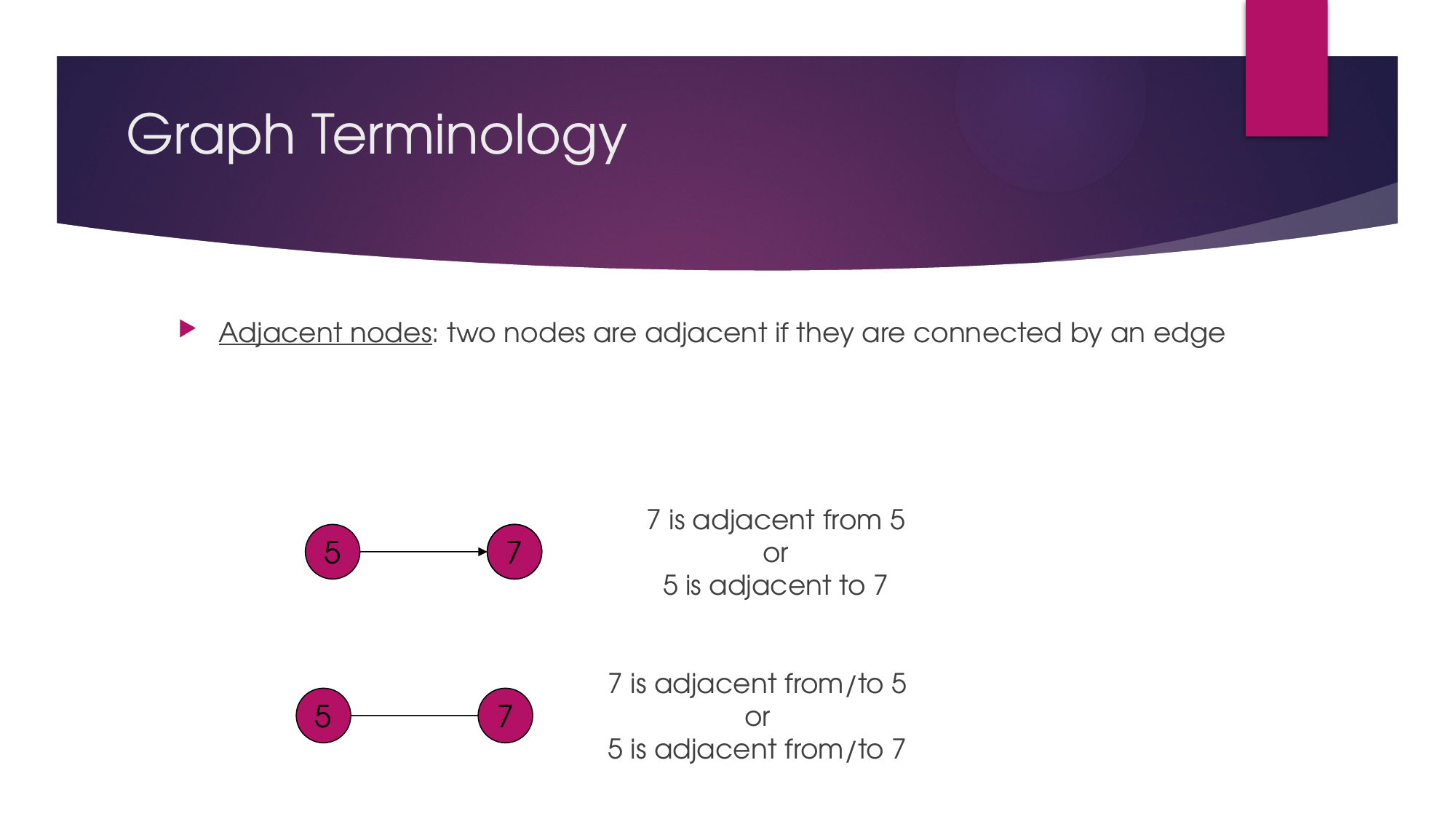

# Graph Terminology
Adjacent nodes: two nodes are adjacent if they are connected by an edge

7 is adjacent from 5
or
5 is adjacent to 7

5

7

7 is adjacent from/to 5
or
5 is adjacent from/to 7

5
7